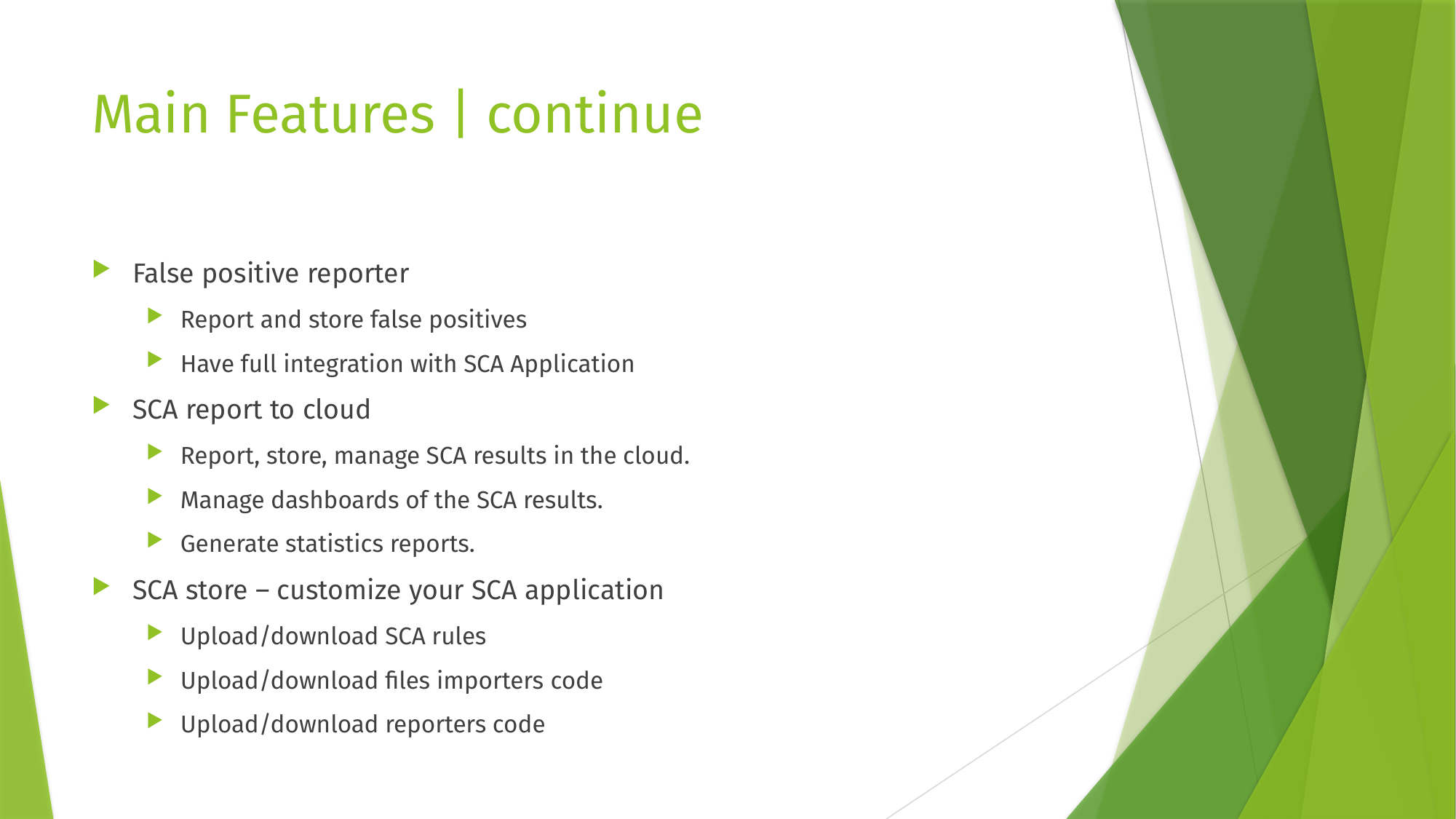

# Main Features | continue
False positive reporter
Report and store false positives
Have full integration with SCA Application
SCA report to cloud
Report, store, manage SCA results in the cloud.
Manage dashboards of the SCA results.
Generate statistics reports.
SCA store – customize your SCA application
Upload/download SCA rules
Upload/download files importers code
Upload/download reporters code